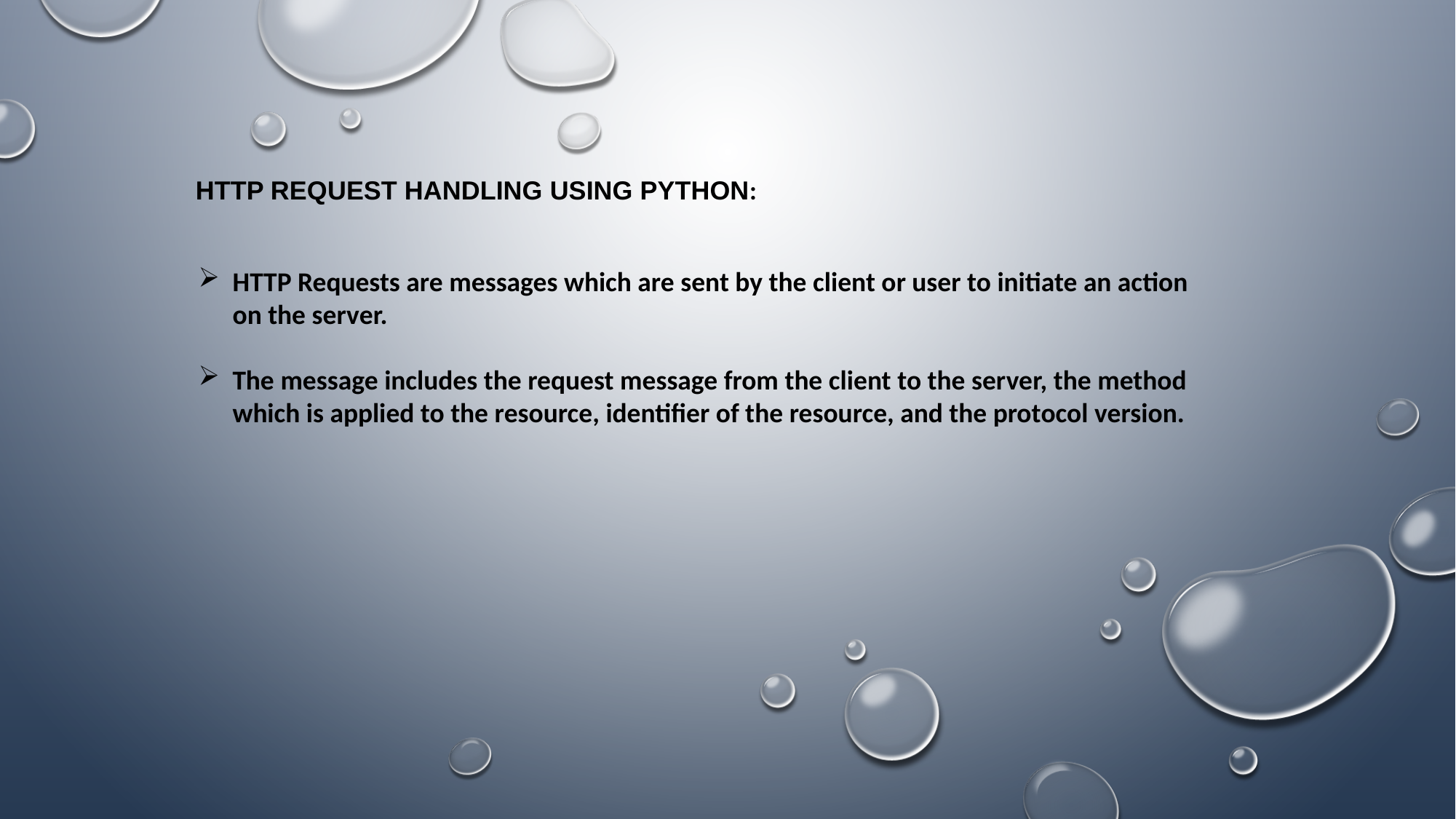

# http request handling using python:
HTTP Requests are messages which are sent by the client or user to initiate an action on the server.

The message includes the request message from the client to the server, the method which is applied to the resource, identifier of the resource, and the protocol version.